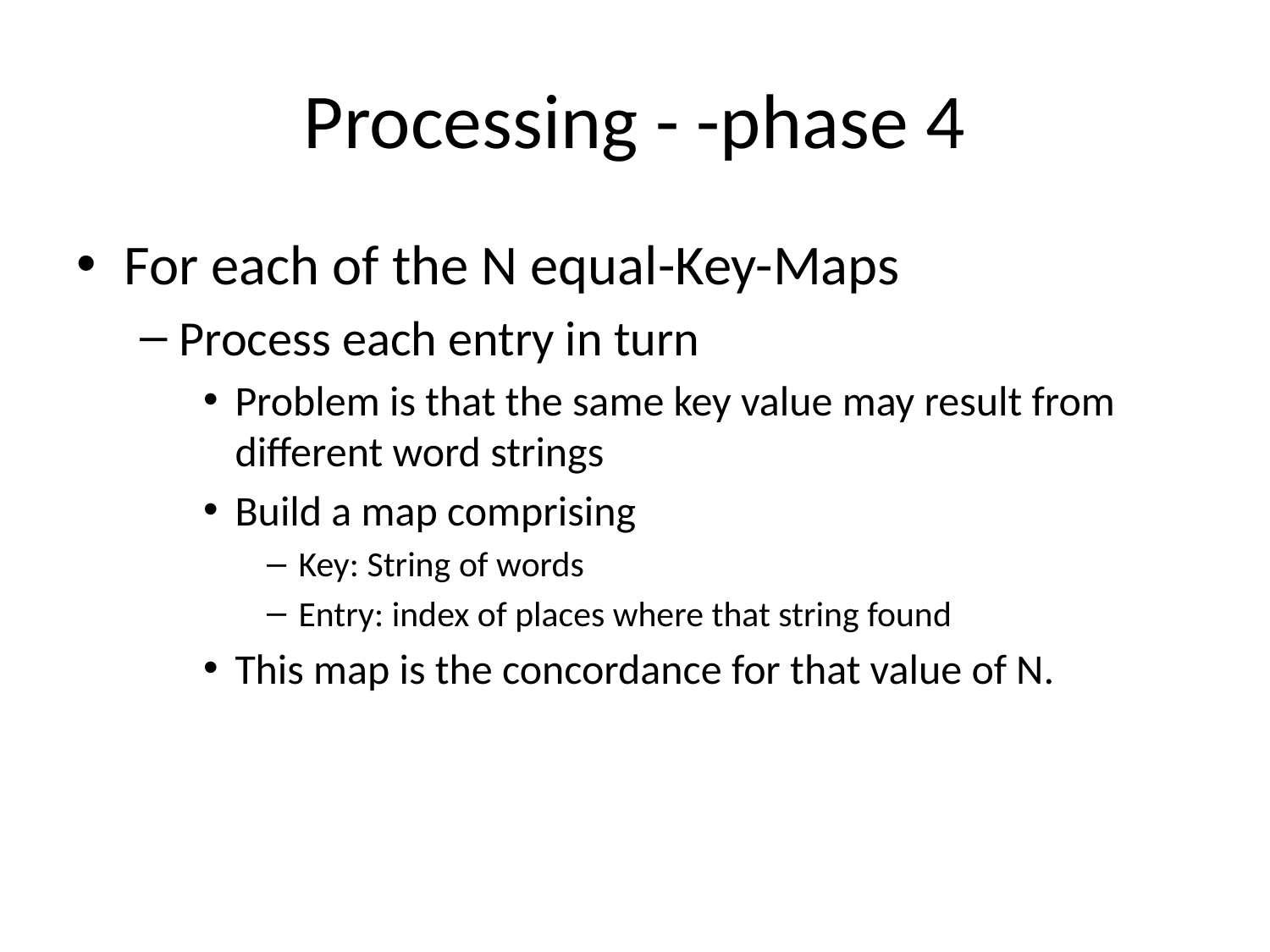

# Processing - -phase 4
For each of the N equal-Key-Maps
Process each entry in turn
Problem is that the same key value may result from different word strings
Build a map comprising
Key: String of words
Entry: index of places where that string found
This map is the concordance for that value of N.